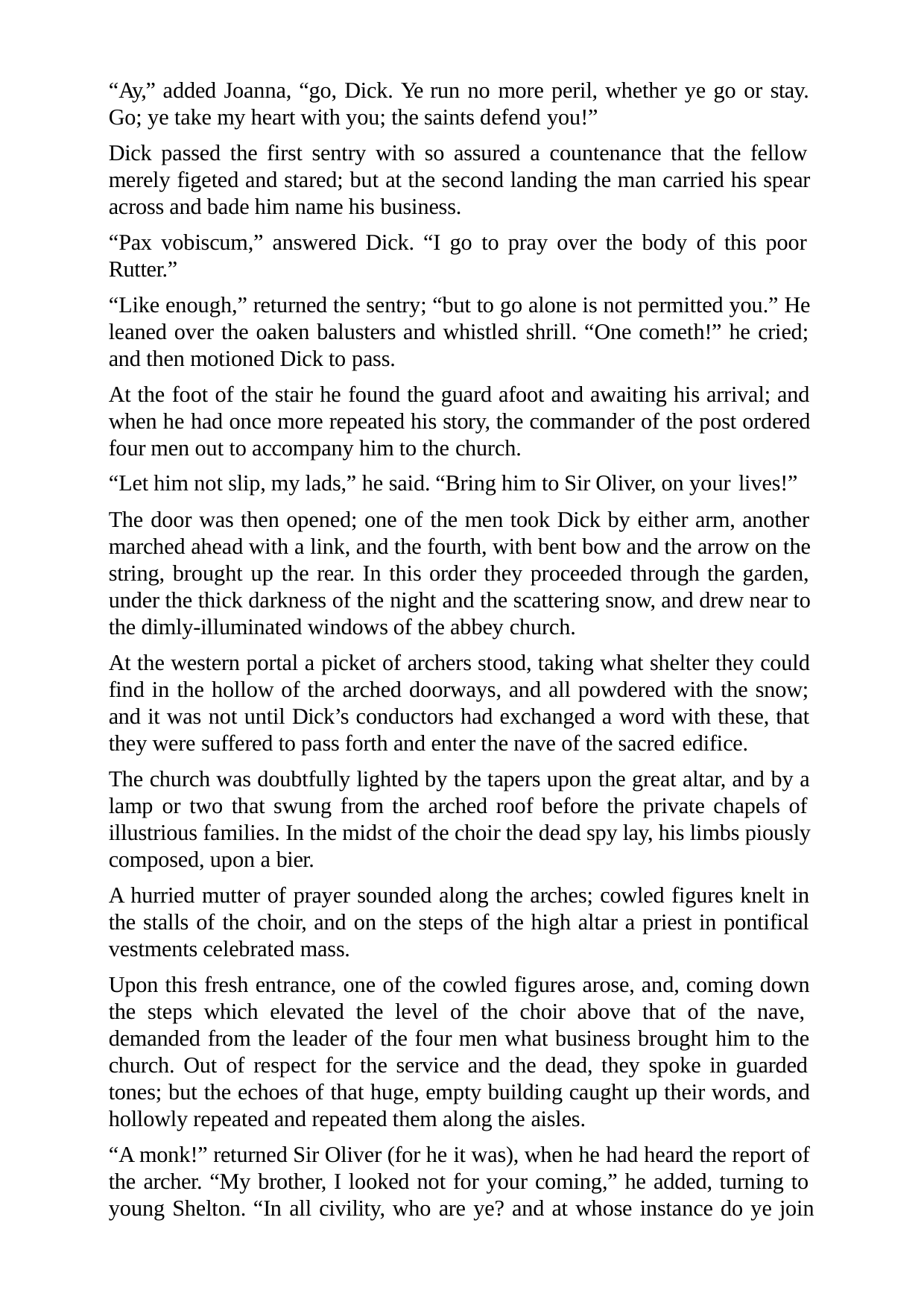

“Ay,” added Joanna, “go, Dick. Ye run no more peril, whether ye go or stay.  Go; ye take my heart with you; the saints defend you!”
Dick passed the first sentry with so assured a countenance that the fellow  merely figeted and stared; but at the second landing the man carried his spear  across and bade him name his business.
“Pax vobiscum,” answered Dick. “I go to pray over the body of this poor  Rutter.”
“Like enough,” returned the sentry; “but to go alone is not permitted you.” He  leaned over the oaken balusters and whistled shrill. “One cometh!” he cried;  and then motioned Dick to pass.
At the foot of the stair he found the guard afoot and awaiting his arrival; and  when he had once more repeated his story, the commander of the post ordered  four men out to accompany him to the church.
“Let him not slip, my lads,” he said. “Bring him to Sir Oliver, on your lives!”
The door was then opened; one of the men took Dick by either arm, another  marched ahead with a link, and the fourth, with bent bow and the arrow on the  string, brought up the rear. In this order they proceeded through the garden,  under the thick darkness of the night and the scattering snow, and drew near to  the dimly-illuminated windows of the abbey church.
At the western portal a picket of archers stood, taking what shelter they could  find in the hollow of the arched doorways, and all powdered with the snow;  and it was not until Dick’s conductors had exchanged a word with these, that  they were suffered to pass forth and enter the nave of the sacred edifice.
The church was doubtfully lighted by the tapers upon the great altar, and by a  lamp or two that swung from the arched roof before the private chapels of  illustrious families. In the midst of the choir the dead spy lay, his limbs piously  composed, upon a bier.
A hurried mutter of prayer sounded along the arches; cowled figures knelt in  the stalls of the choir, and on the steps of the high altar a priest in pontifical  vestments celebrated mass.
Upon this fresh entrance, one of the cowled figures arose, and, coming down  the steps which elevated the level of the choir above that of the nave,  demanded from the leader of the four men what business brought him to the  church. Out of respect for the service and the dead, they spoke in guarded  tones; but the echoes of that huge, empty building caught up their words, and  hollowly repeated and repeated them along the aisles.
“A monk!” returned Sir Oliver (for he it was), when he had heard the report of  the archer. “My brother, I looked not for your coming,” he added, turning to  young Shelton. “In all civility, who are ye? and at whose instance do ye join